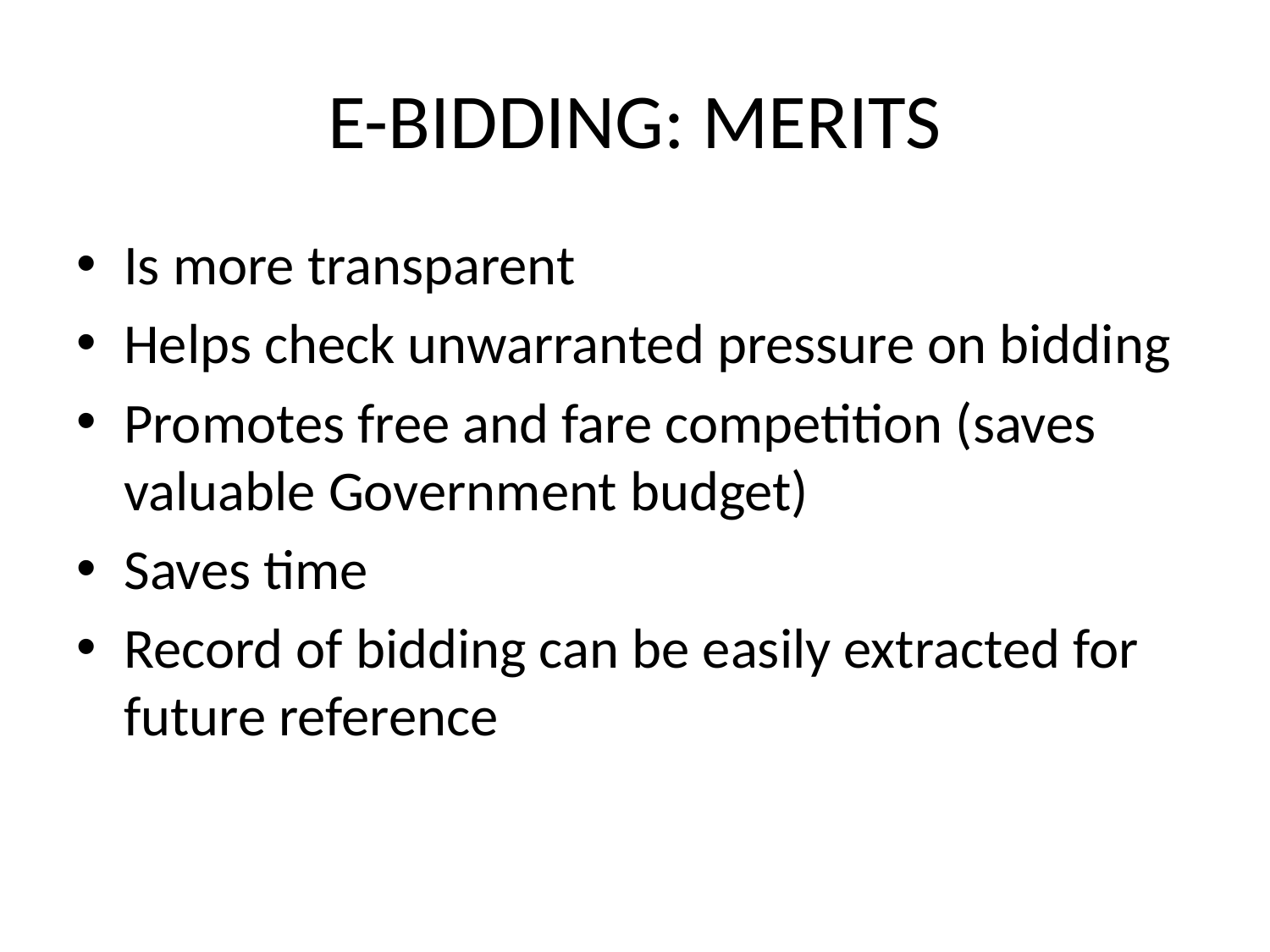

# E-BIDDING: MERITS
Is more transparent
Helps check unwarranted pressure on bidding
Promotes free and fare competition (saves valuable Government budget)
Saves time
Record of bidding can be easily extracted for future reference